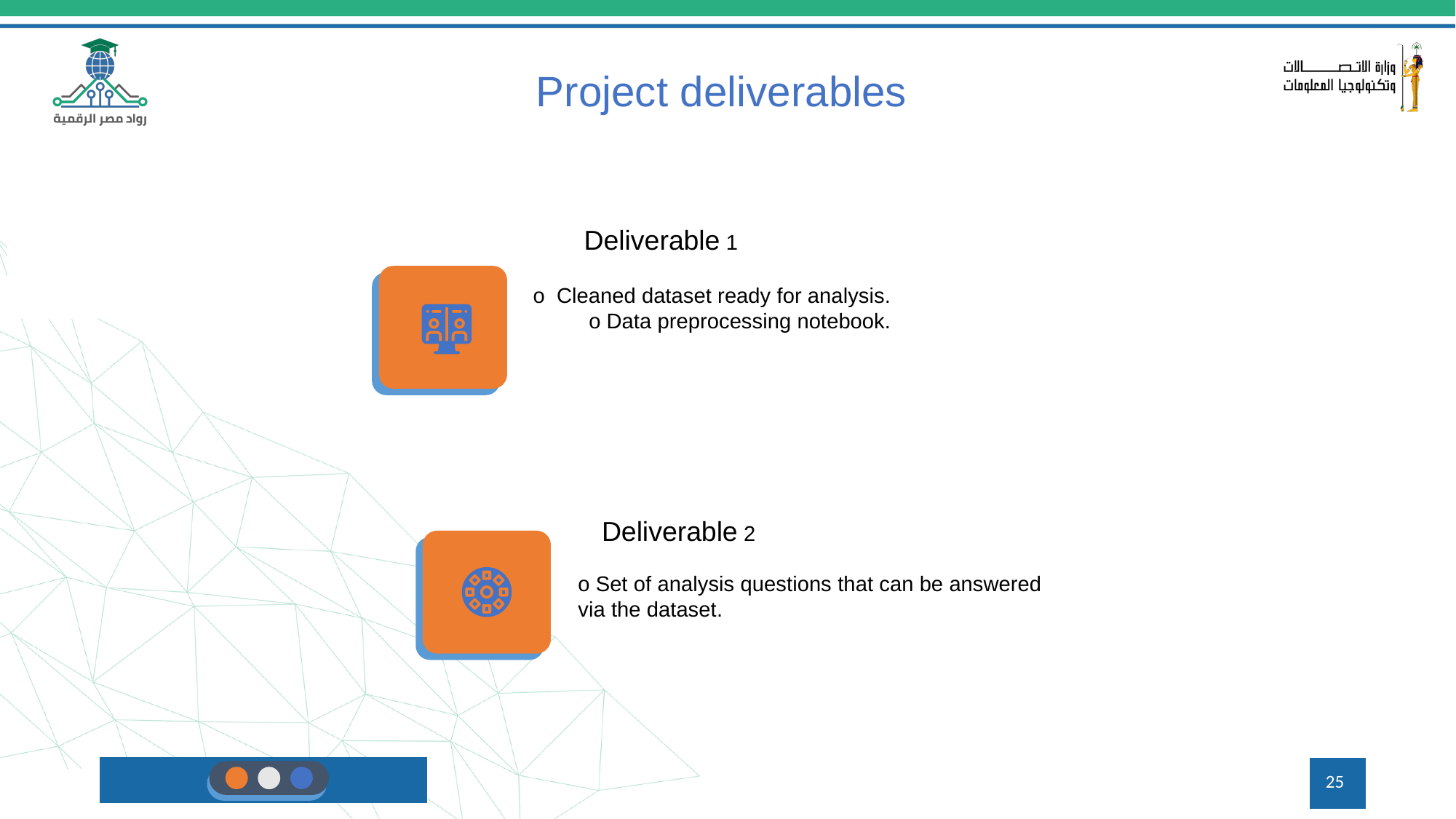

Project deliverables
Deliverable 1
o  Cleaned dataset ready for analysis.
o Data preprocessing notebook.

Deliverable 2
o Set of analysis questions that can be answered via the dataset.

25